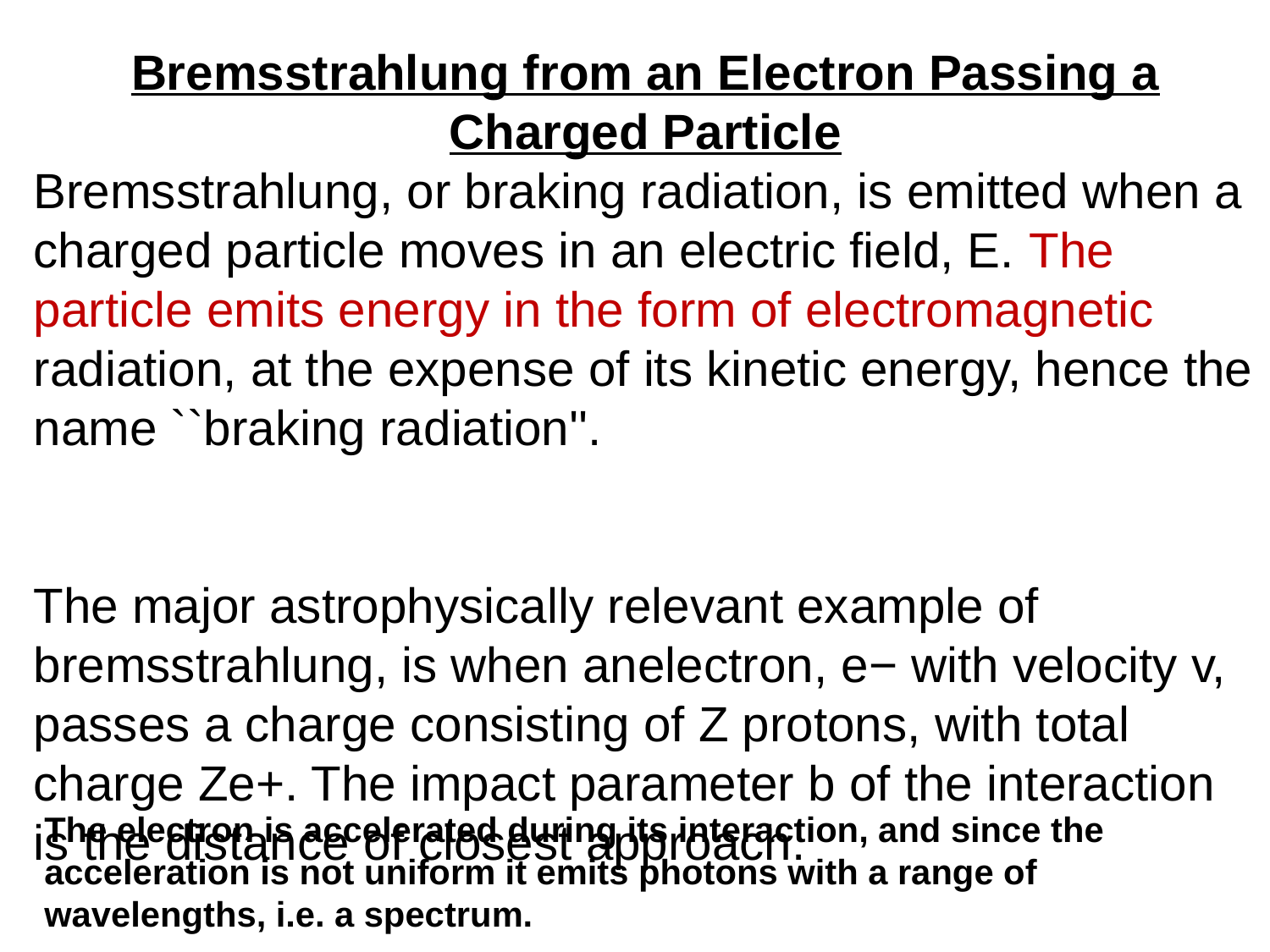

Bremsstrahlung from an Electron Passing a Charged Particle
Bremsstrahlung, or braking radiation, is emitted when a charged particle moves in an electric field, E. The particle emits energy in the form of electromagnetic radiation, at the expense of its kinetic energy, hence the name ``braking radiation''.

The major astrophysically relevant example of bremsstrahlung, is when anelectron, e− with velocity v, passes a charge consisting of Z protons, with total charge Ze+. The impact parameter b of the interaction is the distance of closest approach.

The electron is accelerated during its interaction, and since the acceleration is not uniform it emits photons with a range of wavelengths, i.e. a spectrum.